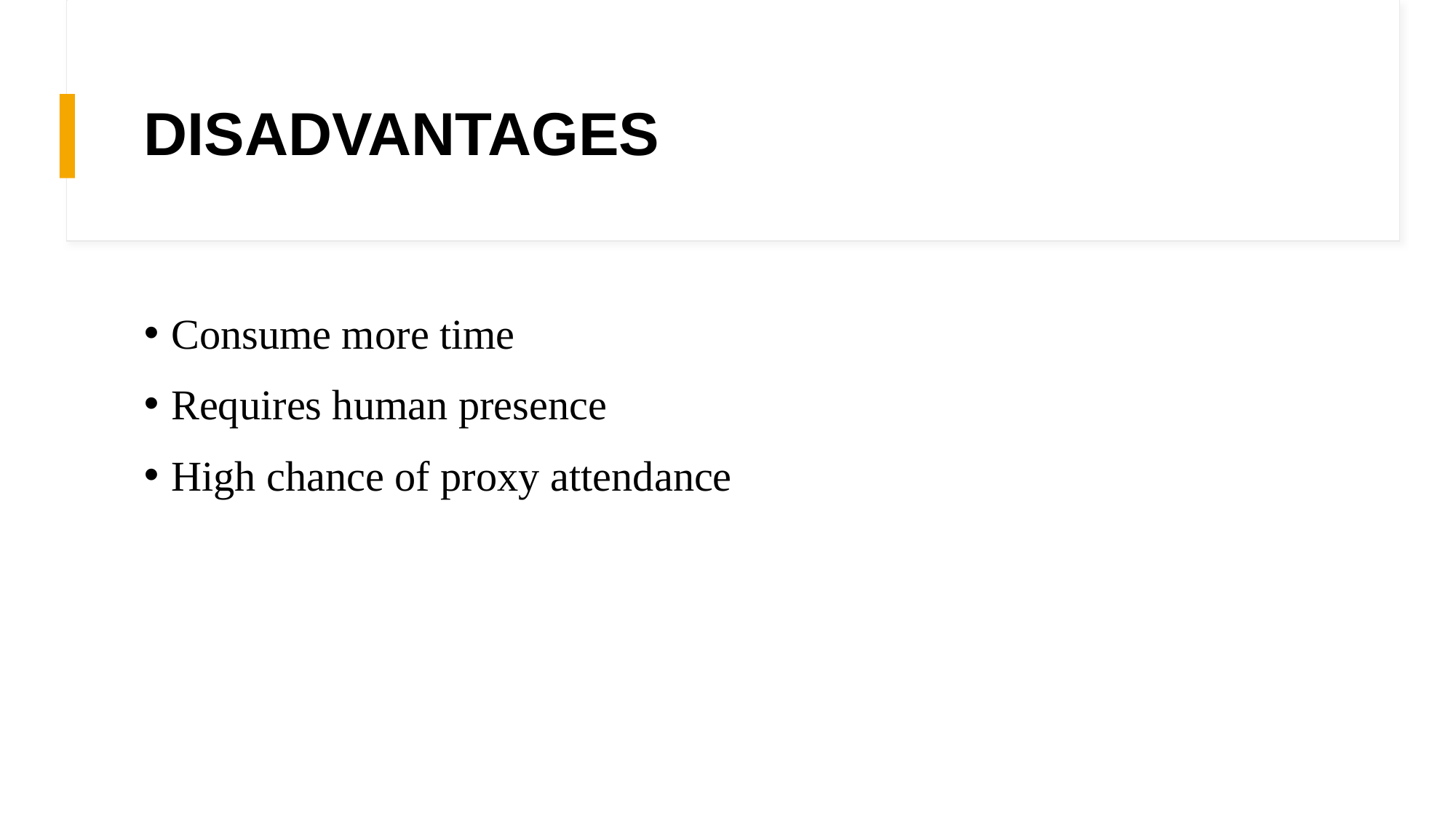

# DISADVANTAGES
Consume more time
Requires human presence
High chance of proxy attendance